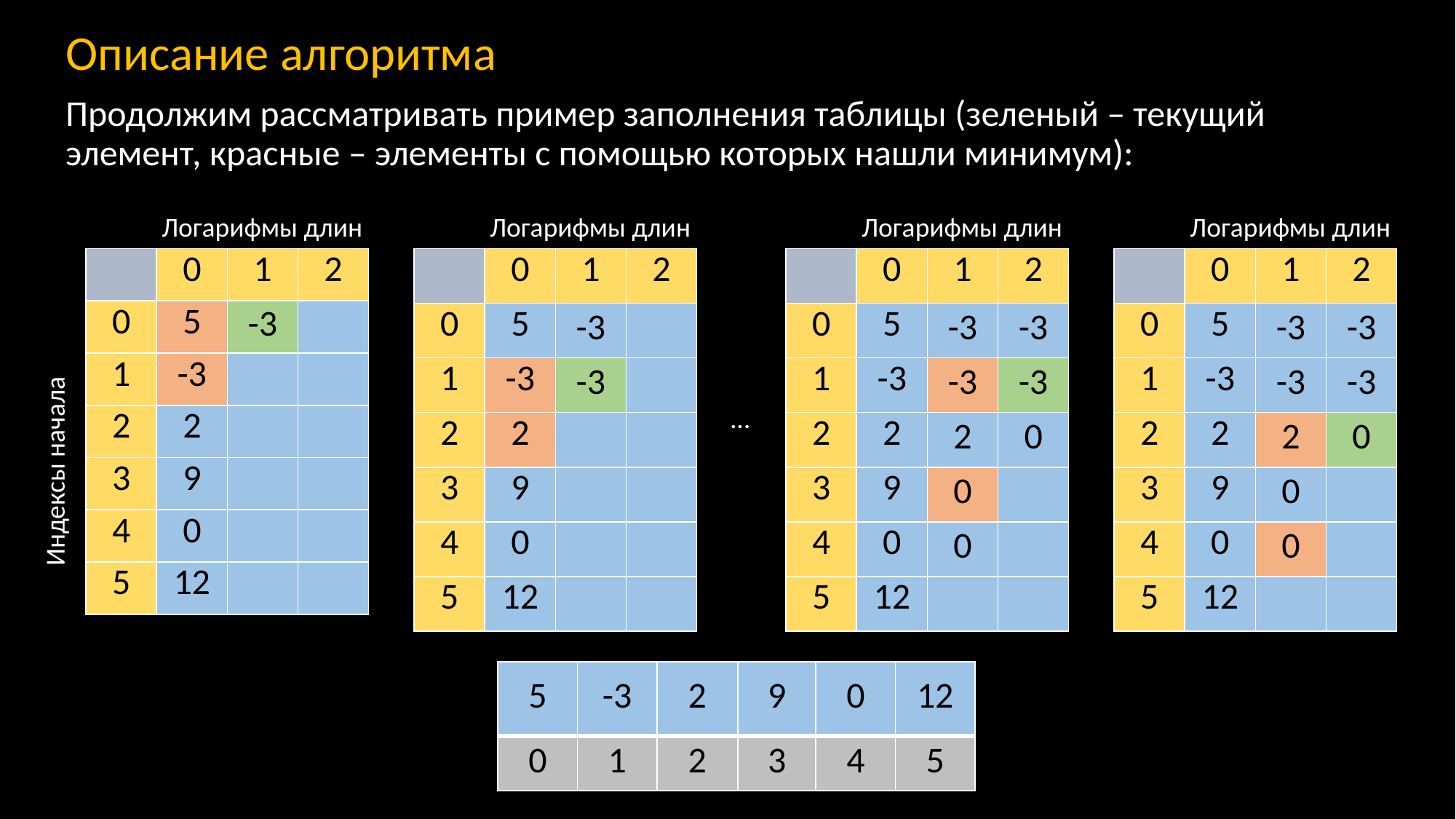

# Описание алгоритма
Продолжим рассматривать пример заполнения таблицы (зеленый – текущий элемент, красные – элементы с помощью которых нашли минимум):

Логарифмы длин
Логарифмы длин
Логарифмы длин
Логарифмы длин
|  | 0 | 1 | 2 |
| --- | --- | --- | --- |
| 0 | 5 | -3 |  |
| 1 | -3 |  |  |
| 2 | 2 |  |  |
| 3 | 9 |  |  |
| 4 | 0 |  |  |
| 5 | 12 |  |  |
|  | 0 | 1 | 2 |
| --- | --- | --- | --- |
| 0 | 5 | -3 |  |
| 1 | -3 | -3 |  |
| 2 | 2 |  |  |
| 3 | 9 |  |  |
| 4 | 0 |  |  |
| 5 | 12 |  |  |
|  | 0 | 1 | 2 |
| --- | --- | --- | --- |
| 0 | 5 | -3 | -3 |
| 1 | -3 | -3 | -3 |
| 2 | 2 | 2 | 0 |
| 3 | 9 | 0 |  |
| 4 | 0 | 0 |  |
| 5 | 12 |  |  |
|  | 0 | 1 | 2 |
| --- | --- | --- | --- |
| 0 | 5 | -3 | -3 |
| 1 | -3 | -3 | -3 |
| 2 | 2 | 2 | 0 |
| 3 | 9 | 0 |  |
| 4 | 0 | 0 |  |
| 5 | 12 |  |  |
…
Индексы начала
| 5 | -3 | 2 | 9 | 0 | 12 |
| --- | --- | --- | --- | --- | --- |
| 0 | 1 | 2 | 3 | 4 | 5 |